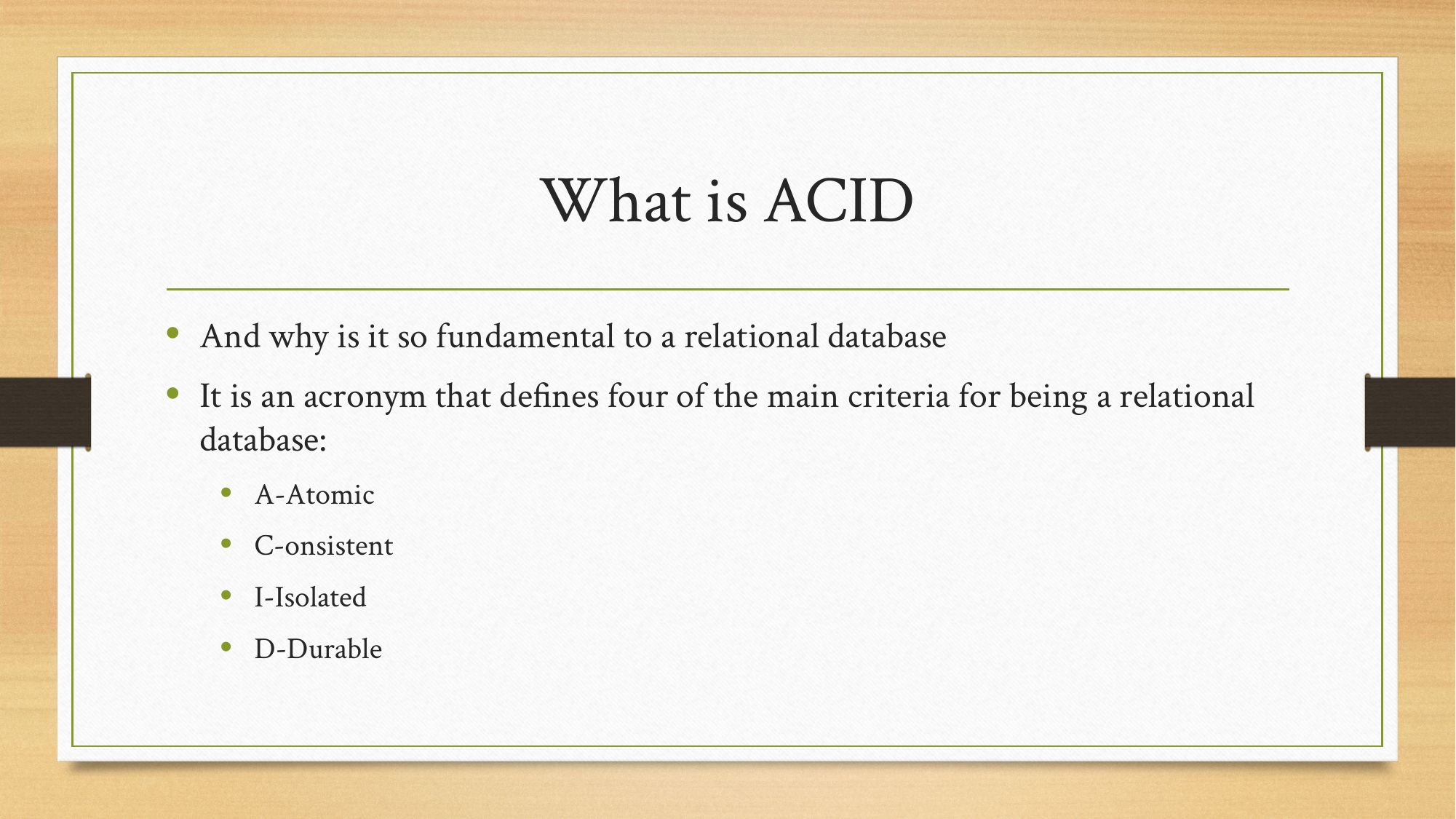

# What is ACID
And why is it so fundamental to a relational database
It is an acronym that defines four of the main criteria for being a relational database:
A-Atomic
C-onsistent
I-Isolated
D-Durable